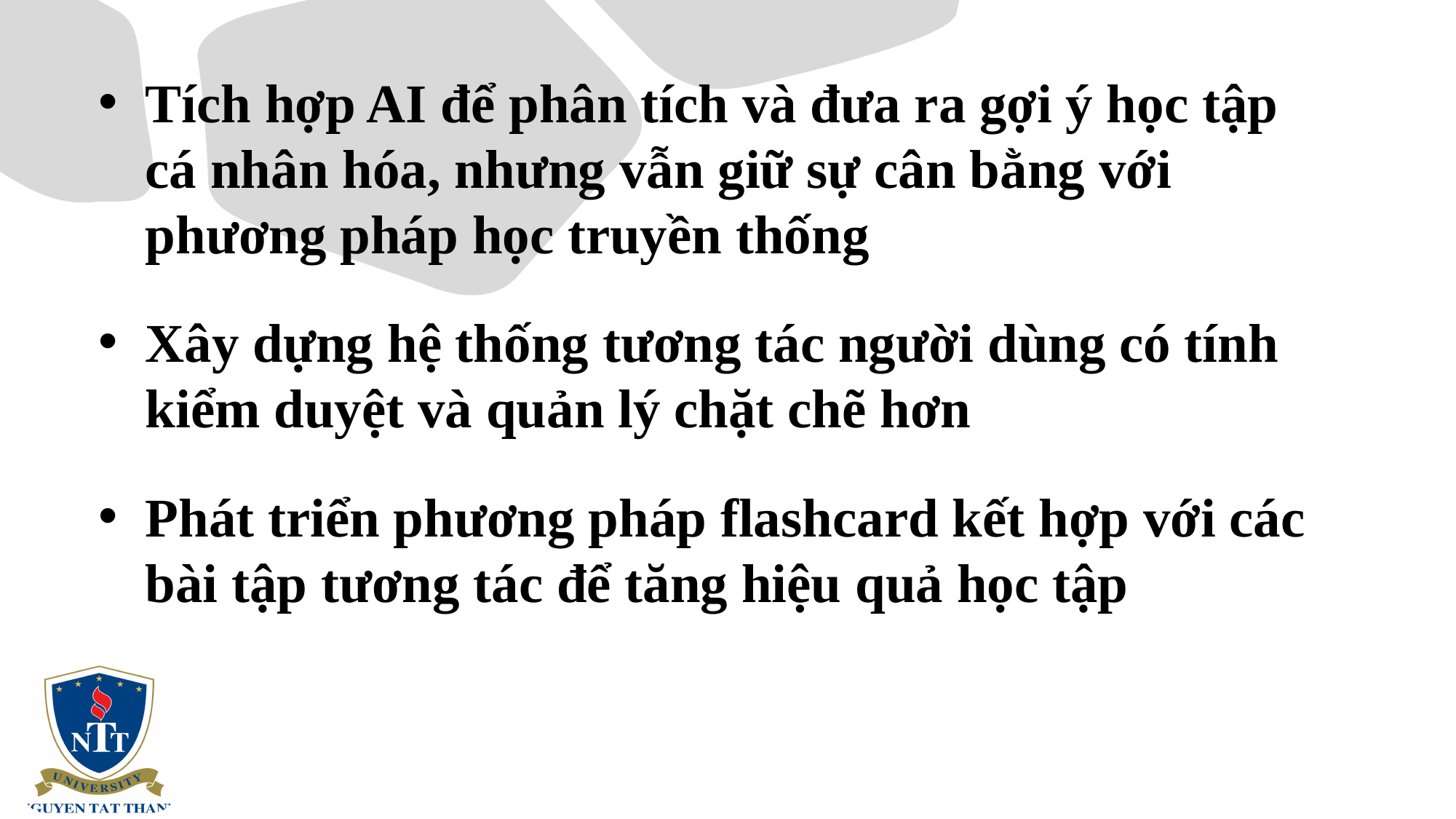

Tích hợp AI để phân tích và đưa ra gợi ý học tập cá nhân hóa, nhưng vẫn giữ sự cân bằng với phương pháp học truyền thống
Xây dựng hệ thống tương tác người dùng có tính kiểm duyệt và quản lý chặt chẽ hơn
Phát triển phương pháp flashcard kết hợp với các bài tập tương tác để tăng hiệu quả học tập